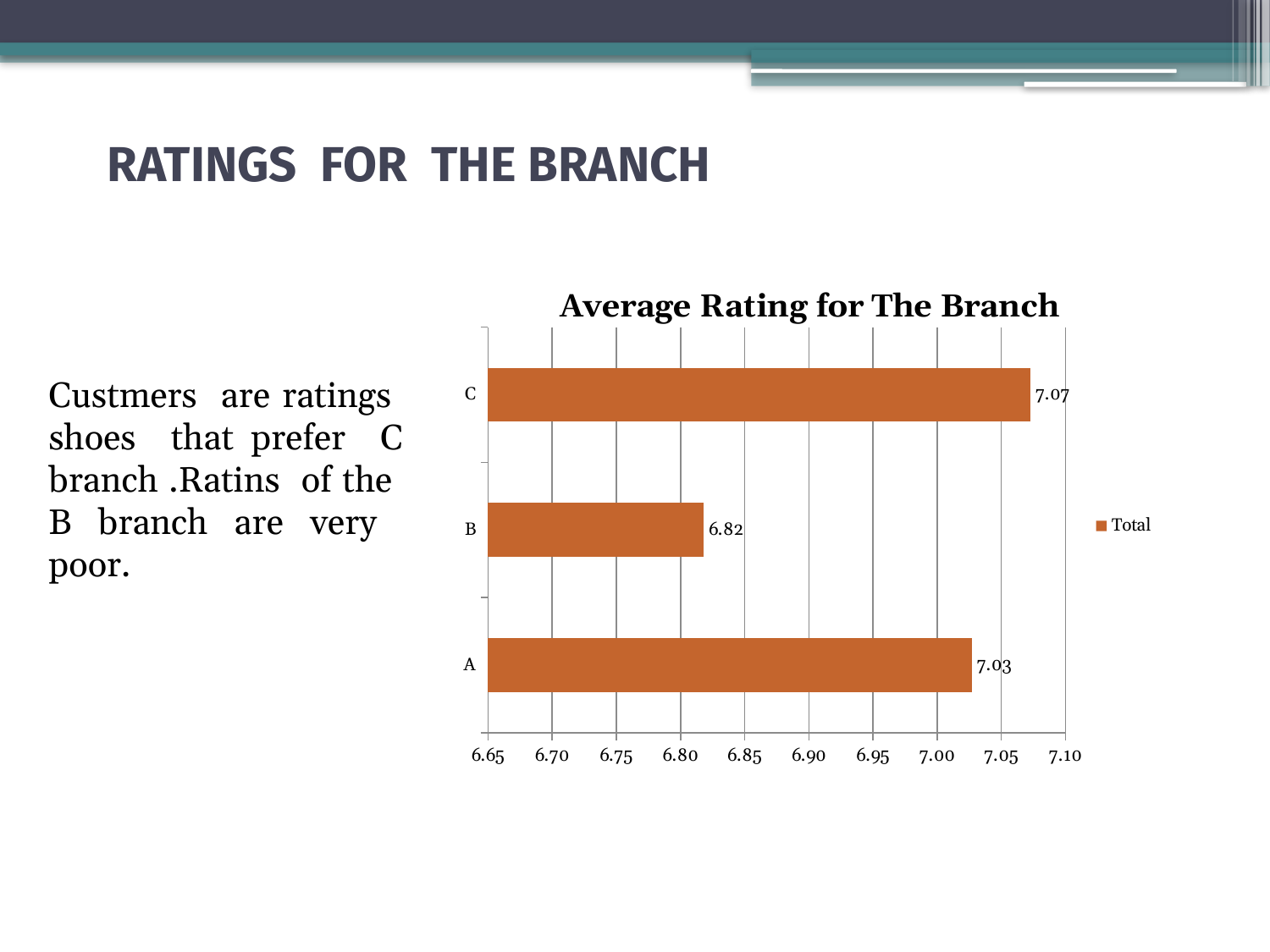

# RATINGS  FOR  THE BRANCH

### Chart: Average Rating for The Branch

| Category | Total |
|---|---|
| A | 7.027058823529411 |
| B | 6.818072289156627 |
| C | 7.072865853658538 |
Custmers  are ratings  shoes  that prefer  C branch .Ratins  of the  B branch are very  poor.